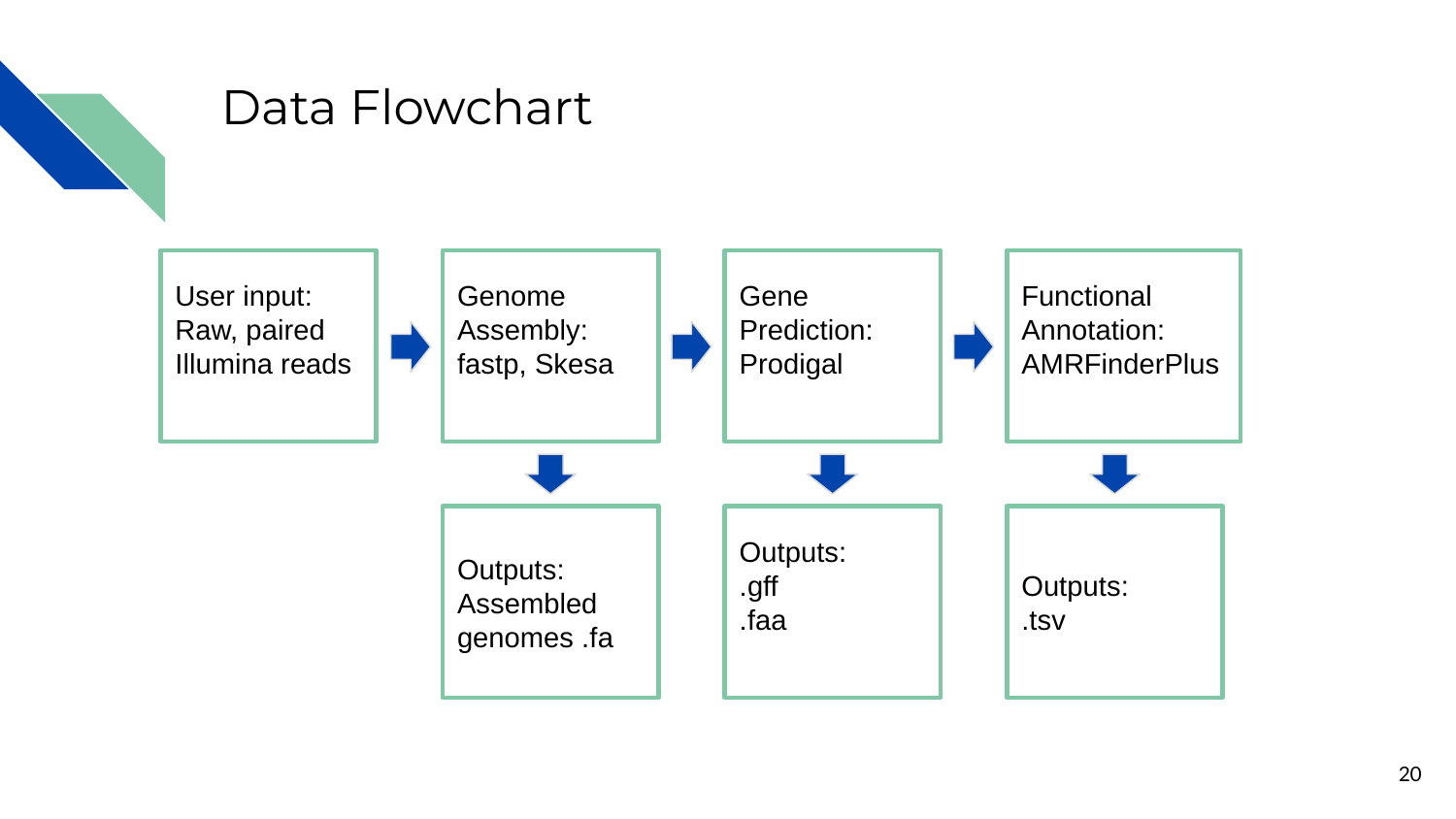

# Data Flowchart
User input: Raw, paired Illumina reads

Genome Assembly: fastp, Skesa

Gene Prediction: Prodigal

Functional Annotation: AMRFinderPlus

Outputs:
Assembled genomes .fa
Outputs:
.gff
.faa

Outputs:
.tsv
20